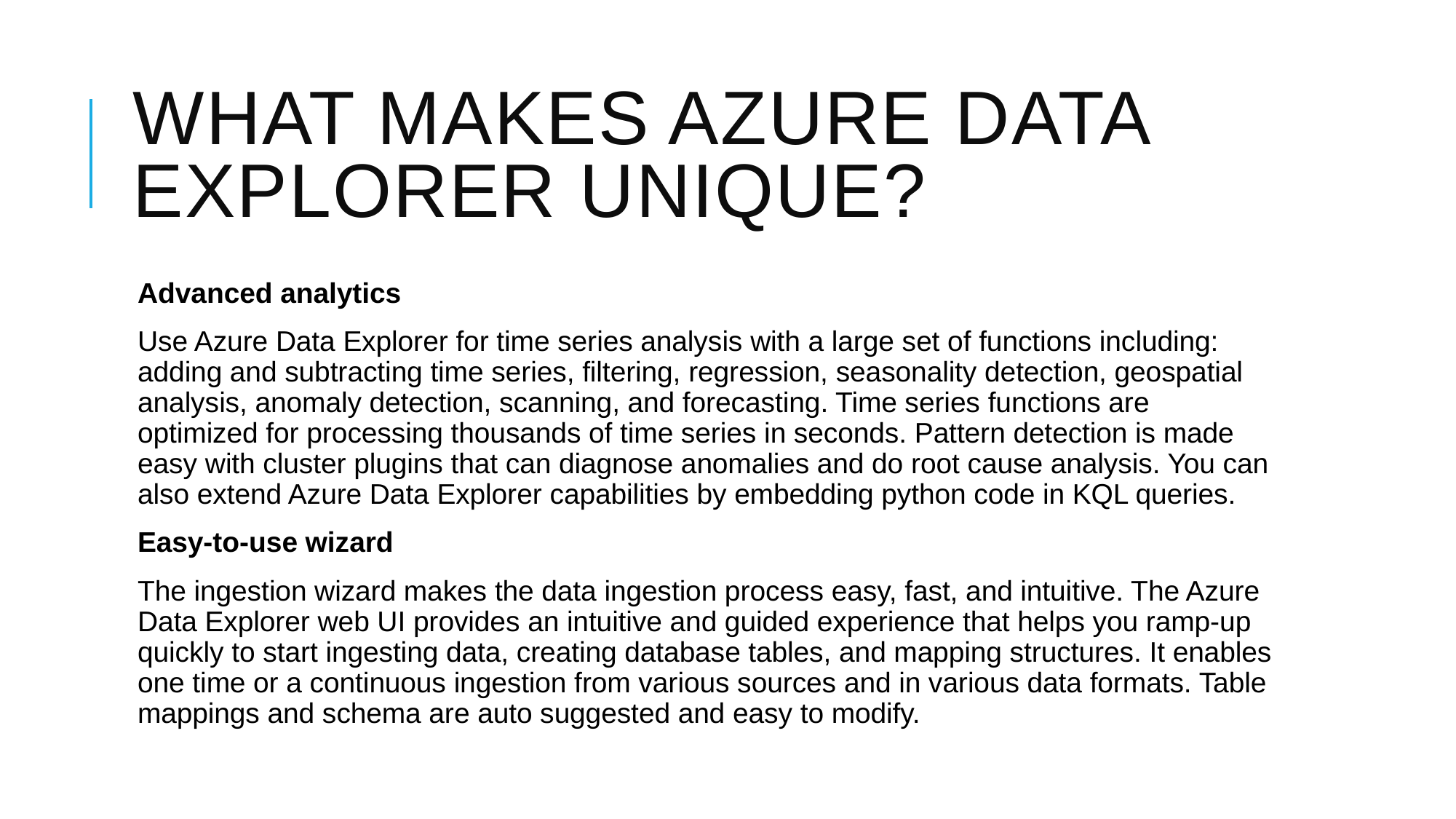

# What makes Azure Data Explorer unique?
Advanced analytics
Use Azure Data Explorer for time series analysis with a large set of functions including: adding and subtracting time series, filtering, regression, seasonality detection, geospatial analysis, anomaly detection, scanning, and forecasting. Time series functions are optimized for processing thousands of time series in seconds. Pattern detection is made easy with cluster plugins that can diagnose anomalies and do root cause analysis. You can also extend Azure Data Explorer capabilities by embedding python code in KQL queries.
Easy-to-use wizard
The ingestion wizard makes the data ingestion process easy, fast, and intuitive. The Azure Data Explorer web UI provides an intuitive and guided experience that helps you ramp-up quickly to start ingesting data, creating database tables, and mapping structures. It enables one time or a continuous ingestion from various sources and in various data formats. Table mappings and schema are auto suggested and easy to modify.